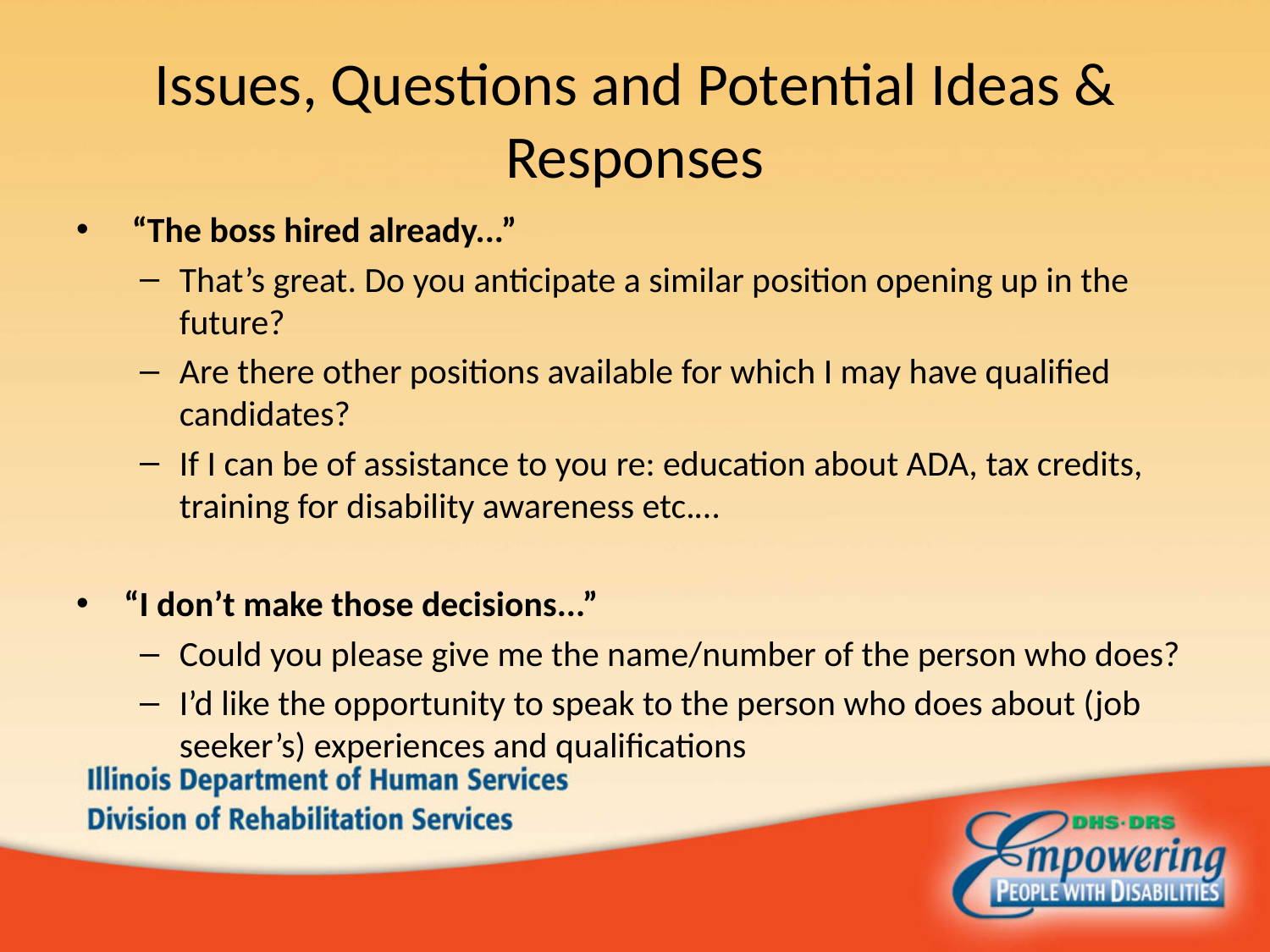

# Issues, Questions and Potential Ideas & Responses
 “The boss hired already...”
That’s great. Do you anticipate a similar position opening up in the future?
Are there other positions available for which I may have qualified candidates?
If I can be of assistance to you re: education about ADA, tax credits, training for disability awareness etc.…

“I don’t make those decisions...”
Could you please give me the name/number of the person who does?
I’d like the opportunity to speak to the person who does about (job seeker’s) experiences and qualifications